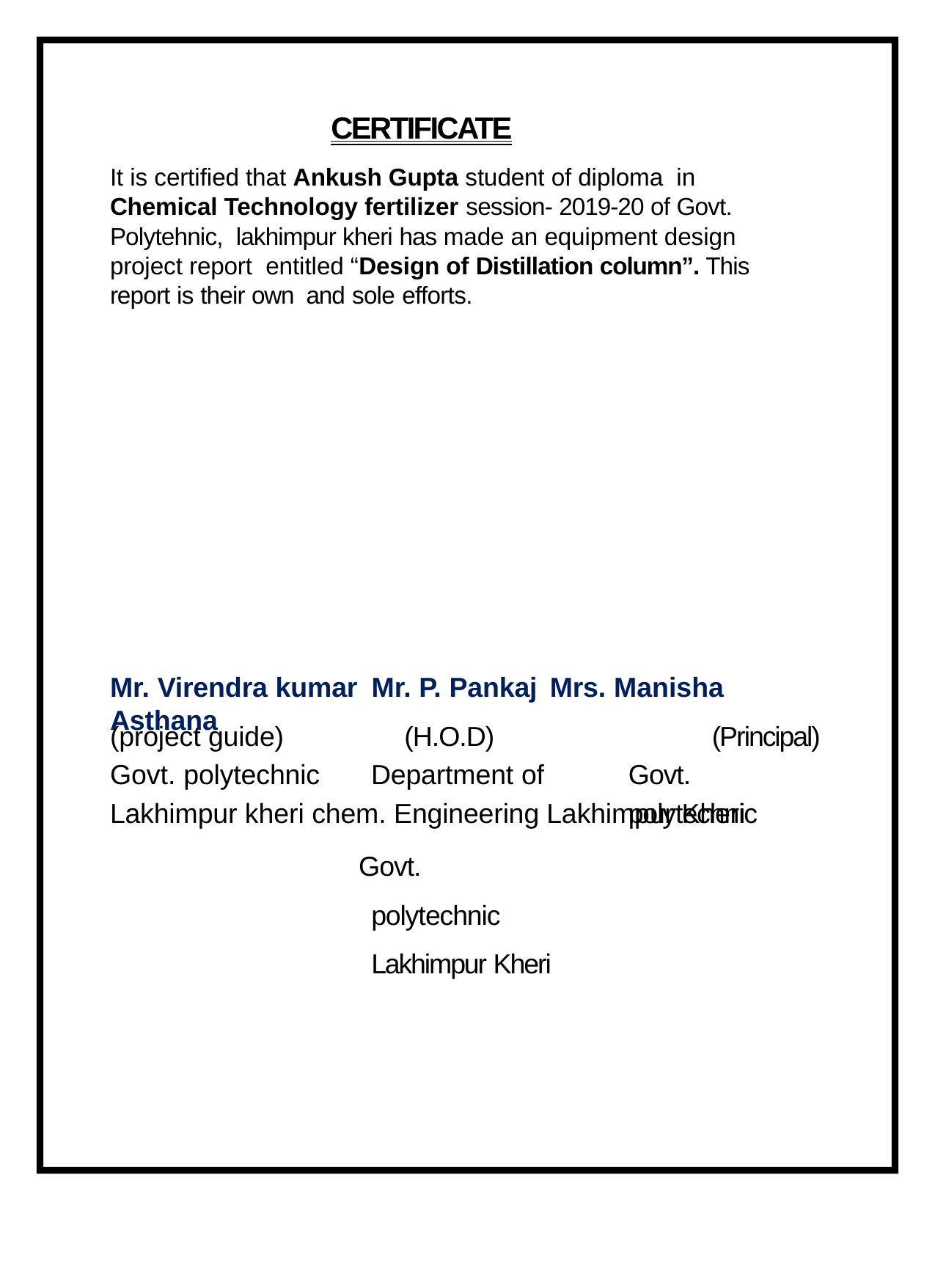

CERTIFICATE
It is certified that Ankush Gupta student of diploma  in Chemical Technology fertilizer session- 2019-20 of Govt. Polytehnic,  lakhimpur kheri has made an equipment design project report  entitled “Design of Distillation column”. This report is their own  and sole efforts.
Mr. Virendra kumar Mr. P. Pankaj Mrs. Manisha Asthana
(project guide)  Govt. polytechnic
(H.O.D)
Department of
(Principal)  Govt. polytechnic
Lakhimpur kheri chem. Engineering Lakhimpur Kheri
Govt. polytechnic  Lakhimpur Kheri